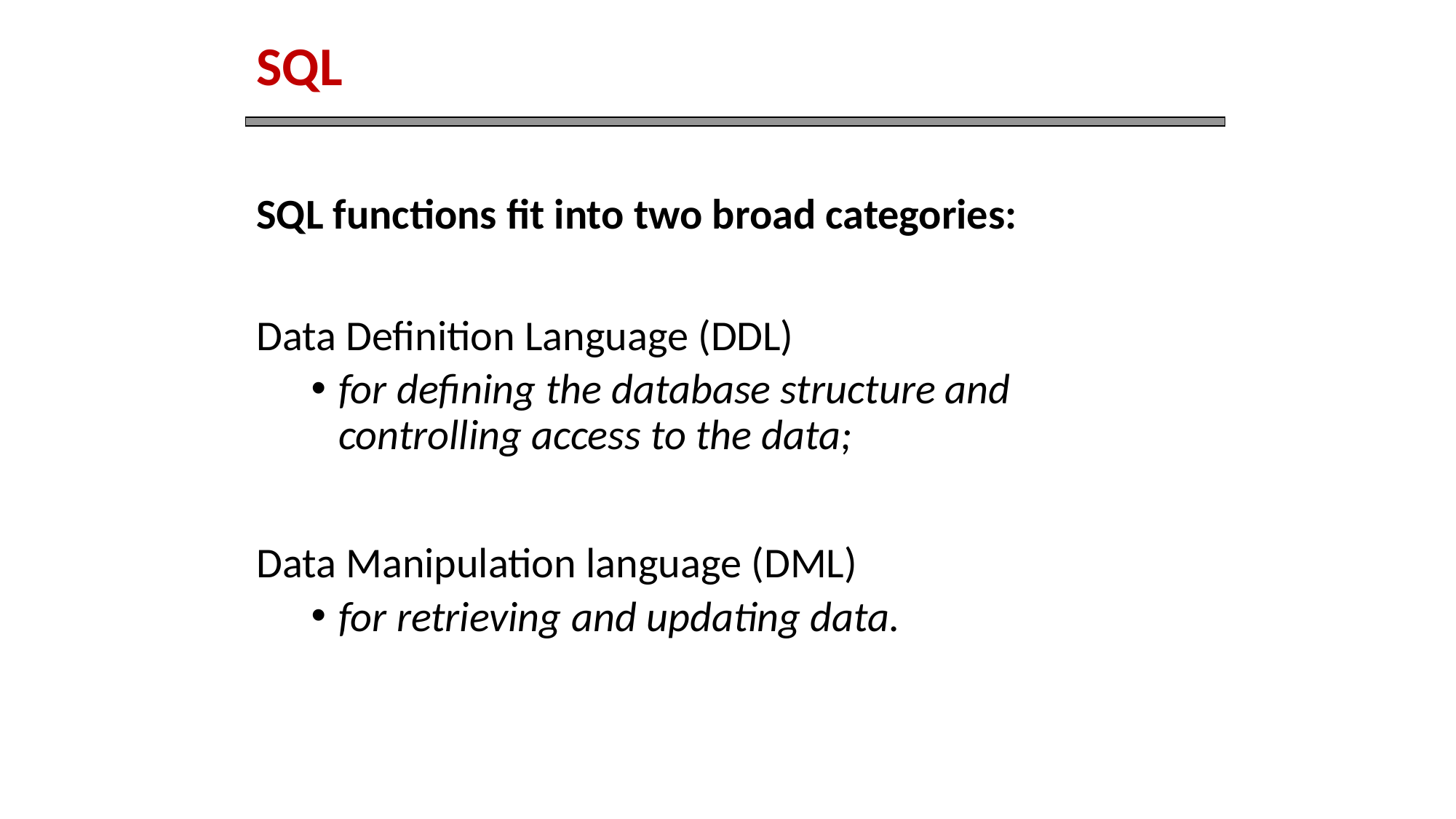

# SQL

SQL functions fit into two broad categories:

Data Definition Language (DDL)
for defining the database structure and controlling access to the data;

Data Manipulation language (DML)
for retrieving and updating data.